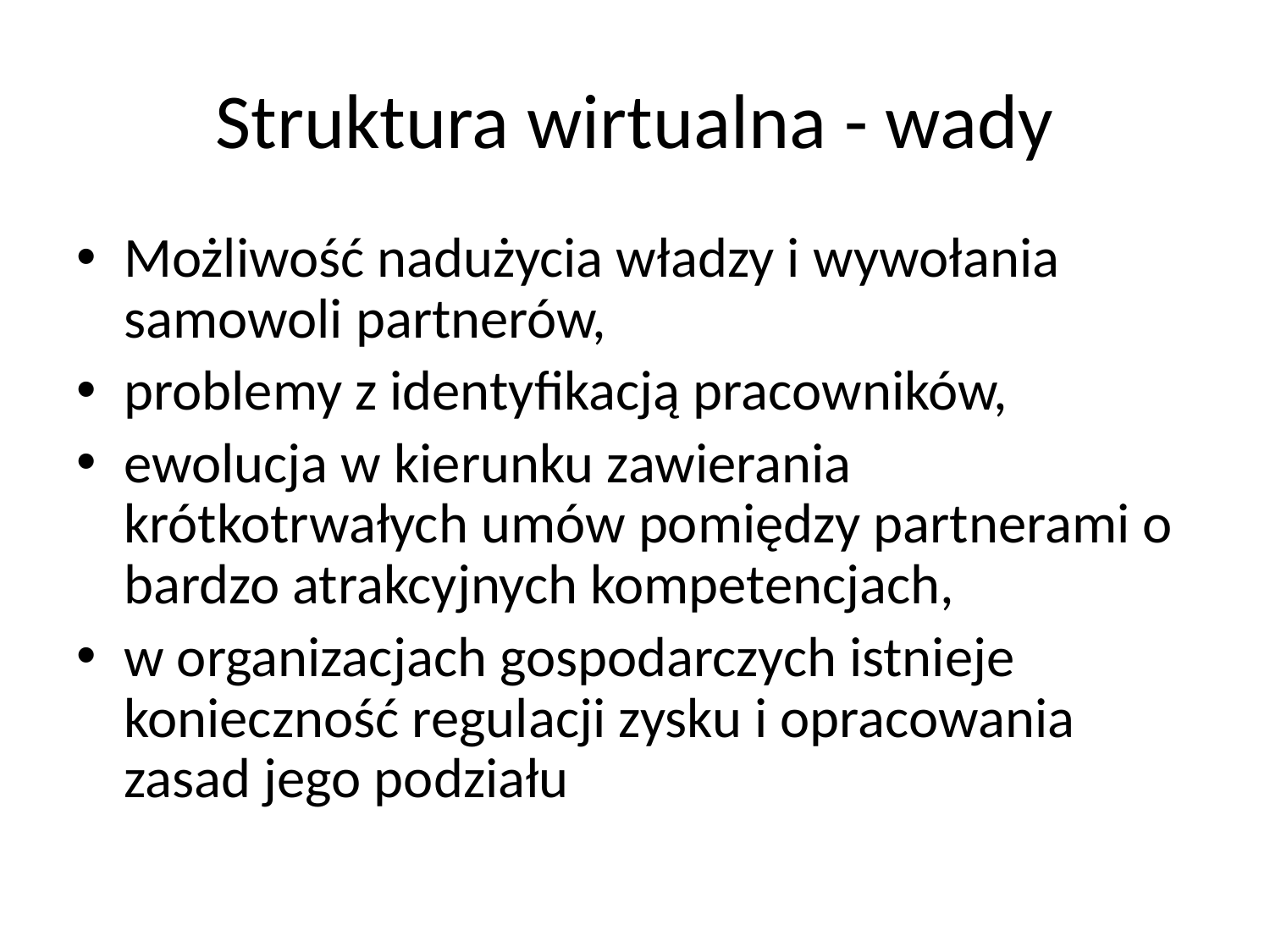

# Struktura wirtualna - wady
Możliwość nadużycia władzy i wywołania samowoli partnerów,
problemy z identyfikacją pracowników,
ewolucja w kierunku zawierania krótkotrwałych umów pomiędzy partnerami o bardzo atrakcyjnych kompetencjach,
w organizacjach gospodarczych istnieje konieczność regulacji zysku i opracowania zasad jego podziału